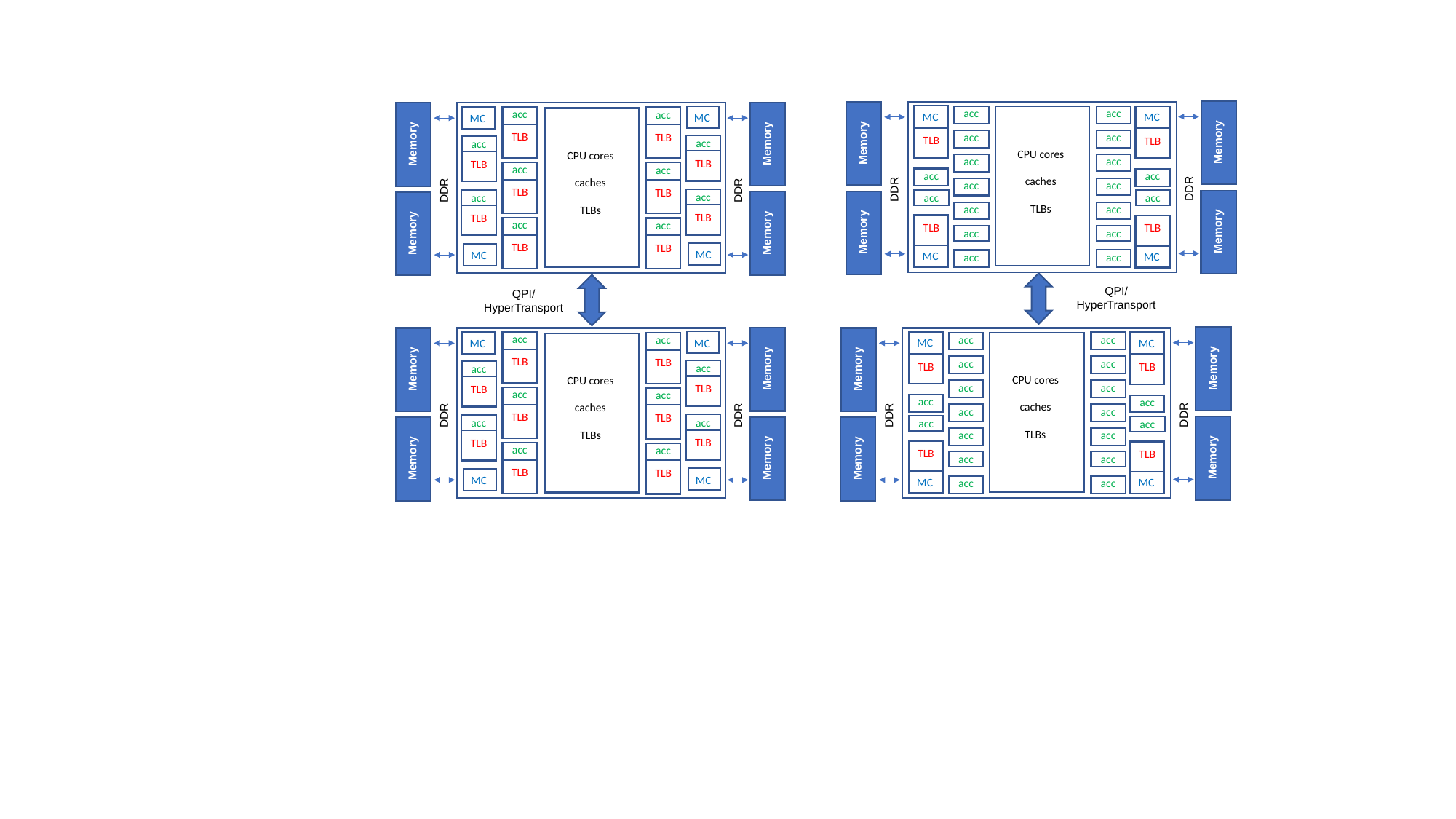

Memory
acc

acc

Memory

Memory

MC
MC

Mem
acc

acc

TLB

TLB

CPU cores

caches

TLBs
acc

acc

acc

acc

acc

acc

DDR
DDR
acc

acc

Memory

Memory
acc

acc

TLB

TLB

acc

acc

MC
MC
acc

acc

acc

TLB

acc

TLB

Memory

Memory

MC

MC

Mem
acc

TLB

acc

TLB

CPU cores

caches

TLBs
acc

TLB

acc

TLB

DDR
DDR
acc

TLB

acc

TLB

Memory

Memory
acc

TLB

acc

TLB

MC

MC

QPI/
HyperTransport
QPI/
HyperTransport

acc

acc

Memory

Memory

MC
MC

Mem
acc

acc

TLB

TLB

CPU cores

caches

TLBs
acc

acc

acc

acc

acc

acc

DDR
DDR
acc

acc

Memory

Memory
acc

acc

TLB

TLB

acc

acc

MC
MC
acc

acc

acc

TLB

acc

TLB

Memory

Memory

MC

MC

Mem
acc

TLB

acc

TLB

CPU cores

caches

TLBs
acc

TLB

acc

TLB

DDR
DDR
acc

TLB

acc

TLB

Memory

Memory
acc

TLB

acc

TLB

MC

MC